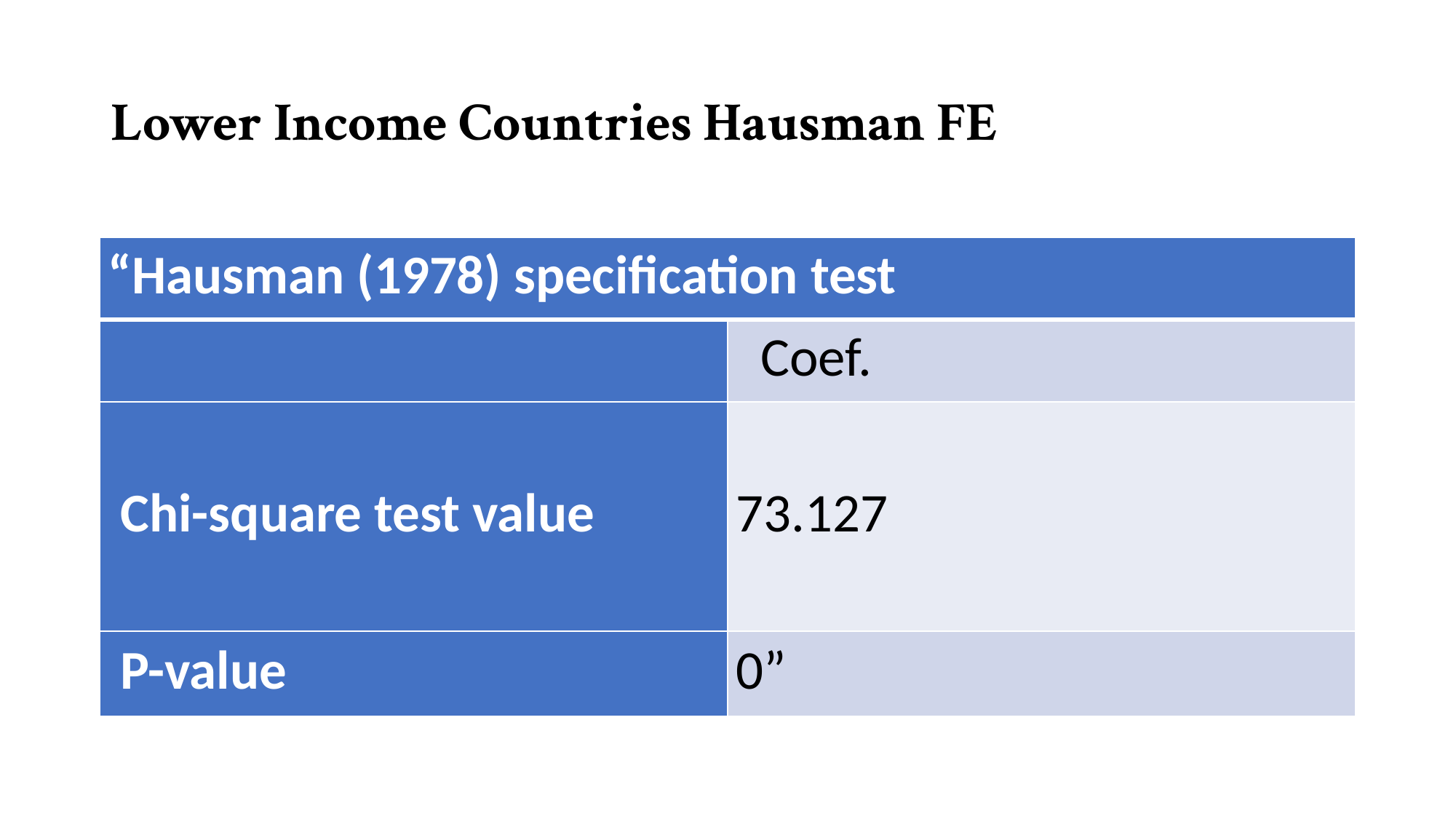

# Lower Income Countries Hausman FE
| “Hausman (1978) specification test |  |
| --- | --- |
|  | Coef. |
| Chi-square test value | 73.127 |
| P-value | 0” |